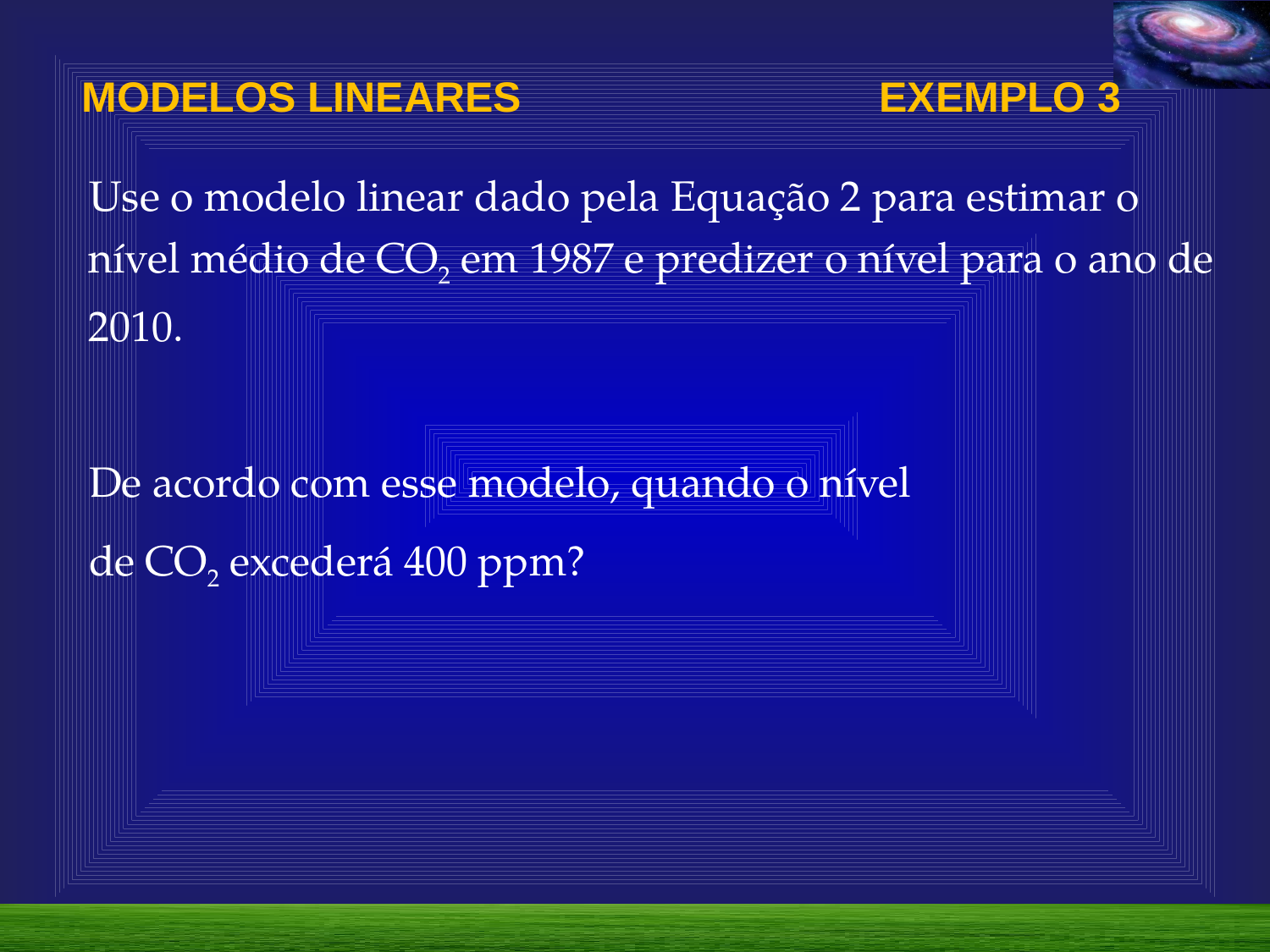

MODELOS LINEARES			   EXEMPLO 3
Use o modelo linear dado pela Equação 2 para estimar o nível médio de CO2 em 1987 e predizer o nível para o ano de 2010.

De acordo com esse modelo, quando o nível
de CO2 excederá 400 ppm?